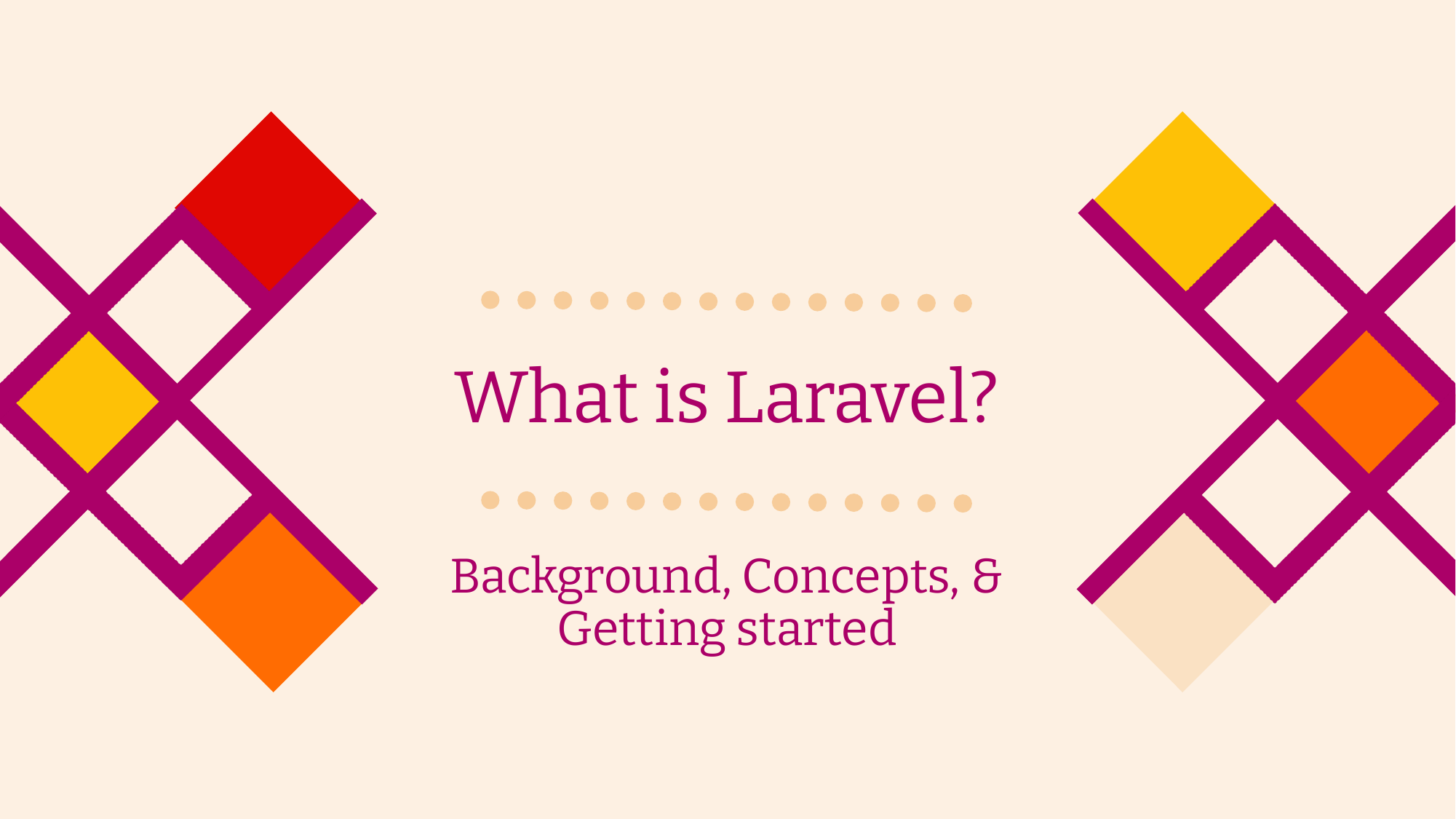

What is Laravel?
Background, Concepts, & Getting started